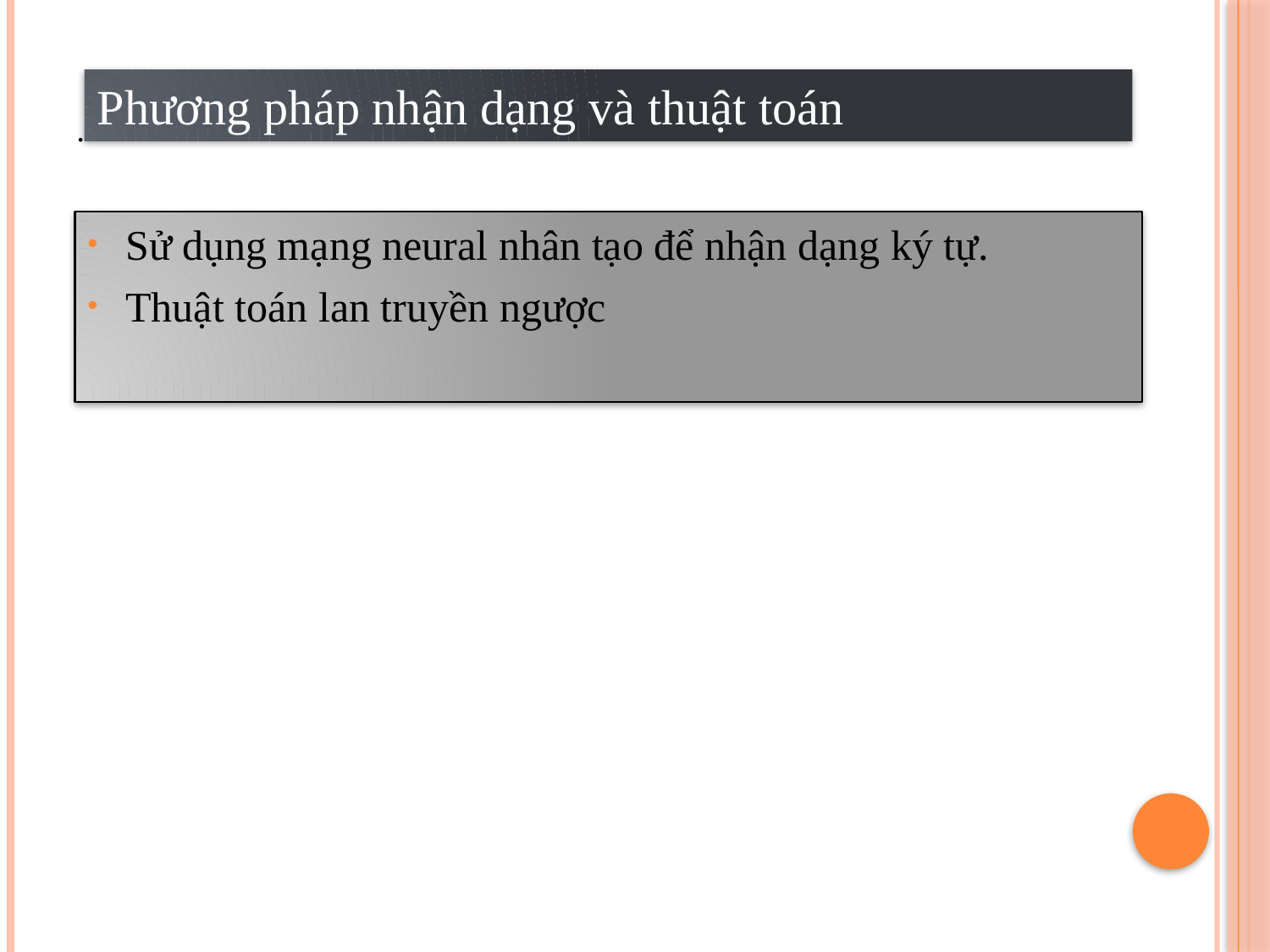

Phương pháp nhận dạng và thuật toán
.
Sử dụng mạng neural nhân tạo để nhận dạng ký tự.
Thuật toán lan truyền ngược